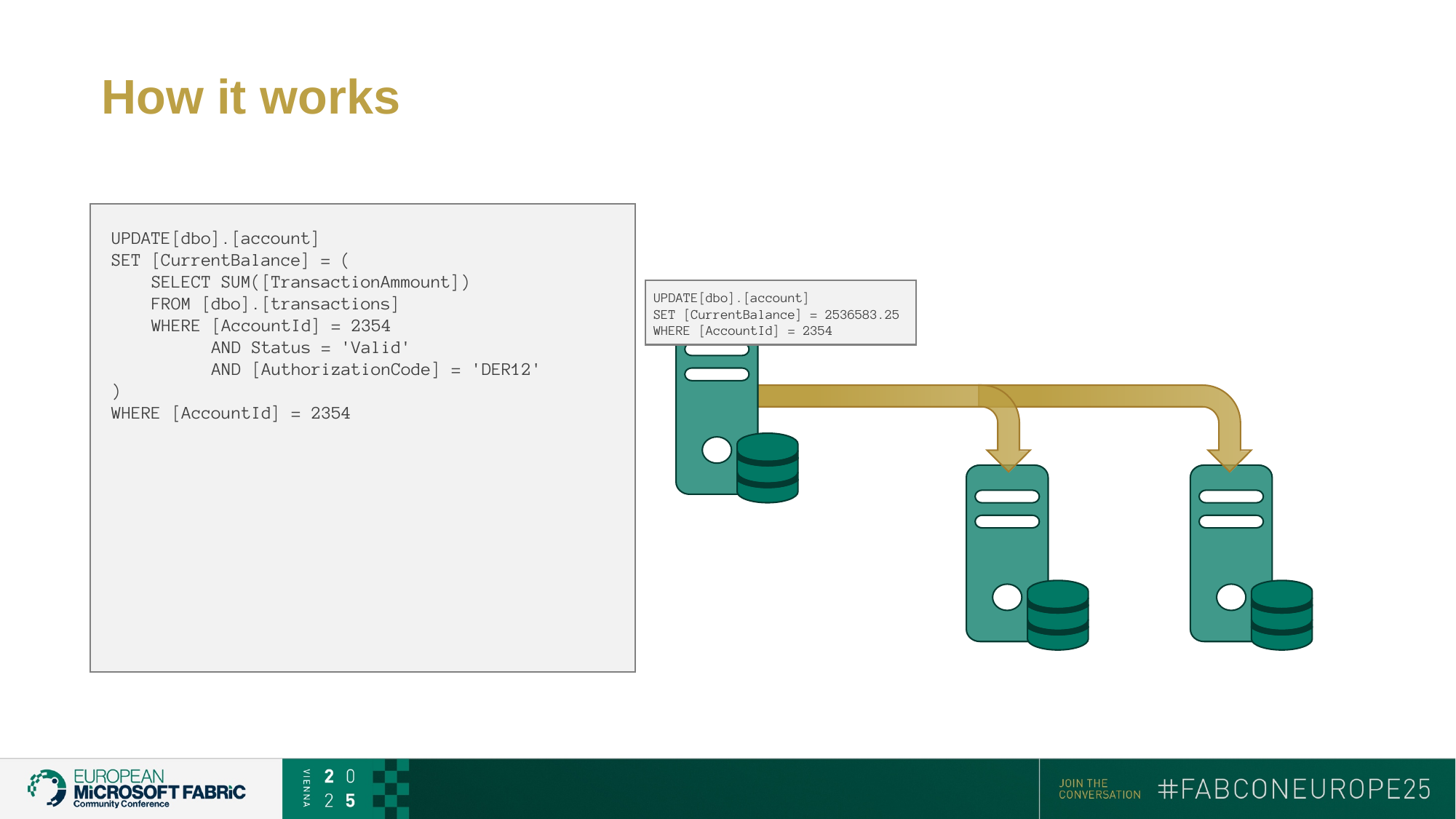

# How it works

UPDATE[dbo].[account]
SET [CurrentBalance] = (
    SELECT SUM([TransactionAmmount])
    FROM [dbo].[transactions]
    WHERE [AccountId] = 2354
          AND Status = 'Valid'
          AND [AuthorizationCode] = 'DER12'
)
WHERE [AccountId] = 2354

UPDATE[dbo].[account]
SET [CurrentBalance] = 2536583.25
WHERE [AccountId] = 2354
UPDATE[dbo].[account]
SET [CurrentBalance] = 2536583.25
WHERE [AccountId] = 2354